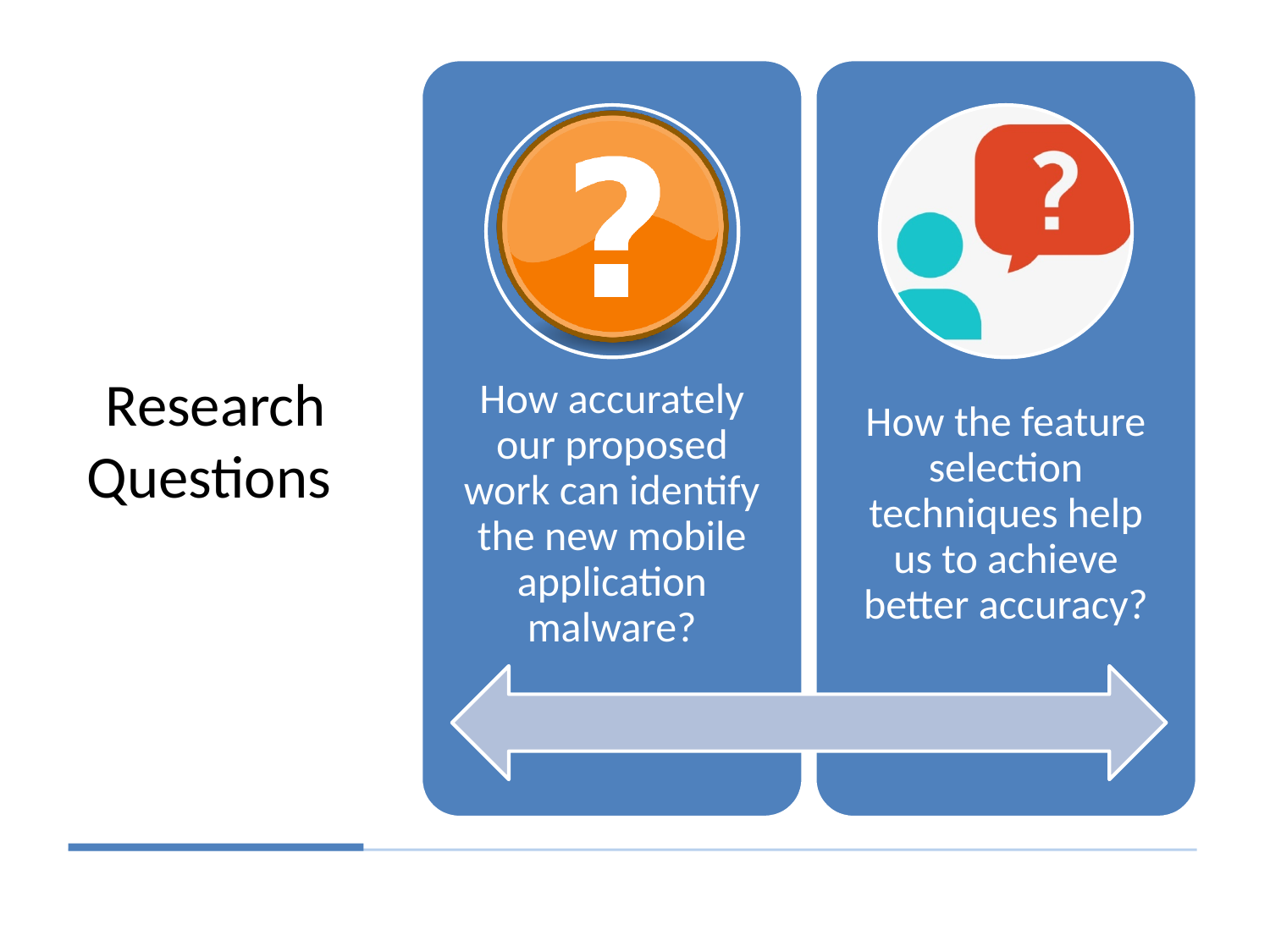

How accurately our proposed work can identify the new mobile application malware?
How the feature selection techniques help us to achieve better accuracy?
# Research Questions